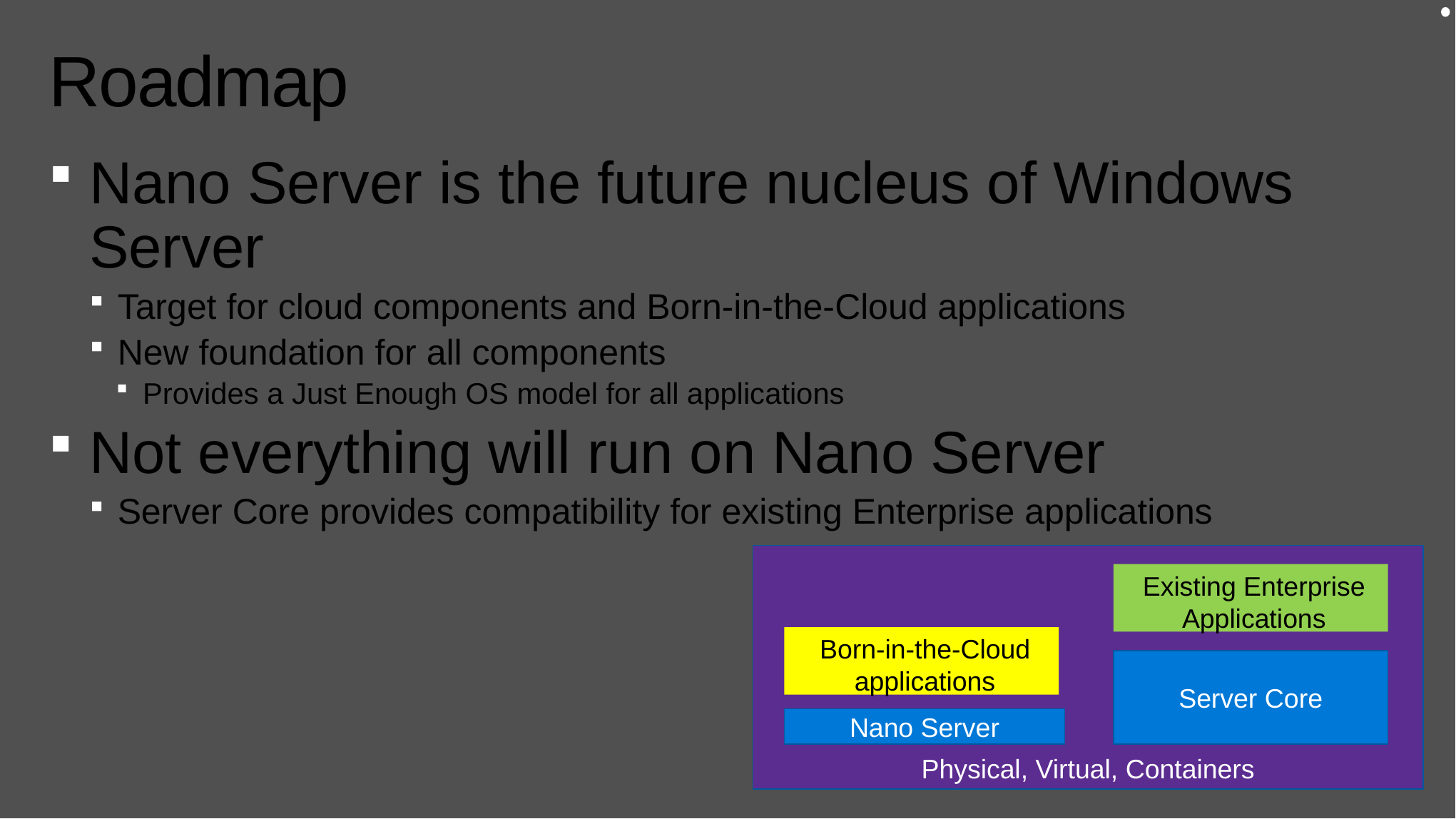

# Roadmap
Nano Server is the future nucleus of Windows Server
Target for cloud components and Born-in-the-Cloud applications
New foundation for all components
Provides a Just Enough OS model for all applications
Not everything will run on Nano Server
Server Core provides compatibility for existing Enterprise applications
Physical, Virtual, Containers
Existing Enterprise Applications
Born-in-the-Cloud
applications
Server Core
Nano Server